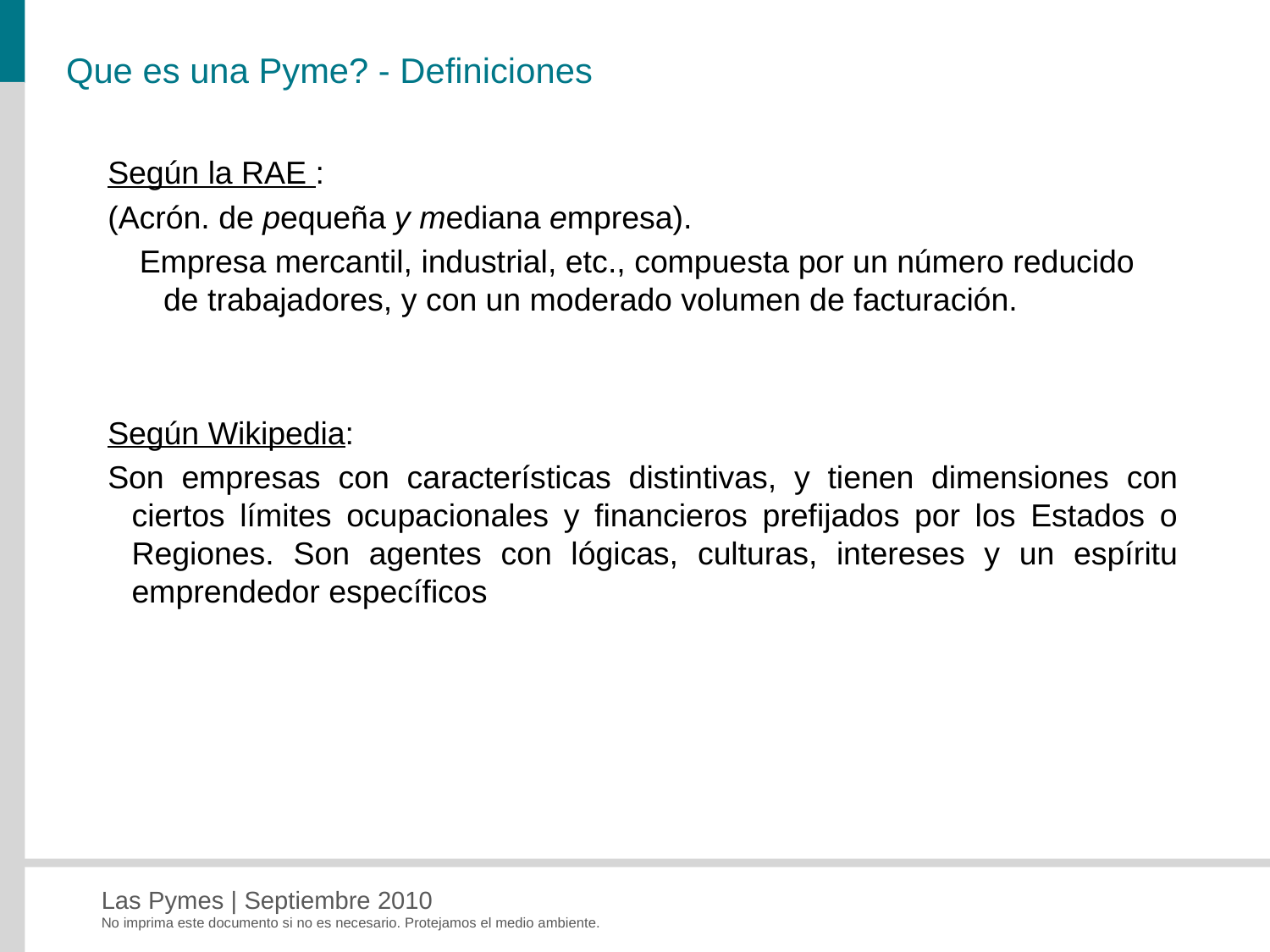

# Que es una Pyme? - Definiciones
Según la RAE :
(Acrón. de pequeña y mediana empresa).
Empresa mercantil, industrial, etc., compuesta por un número reducido de trabajadores, y con un moderado volumen de facturación.

Según Wikipedia:
Son empresas con características distintivas, y tienen dimensiones con ciertos límites ocupacionales y financieros prefijados por los Estados o Regiones. Son agentes con lógicas, culturas, intereses y un espíritu emprendedor específicos